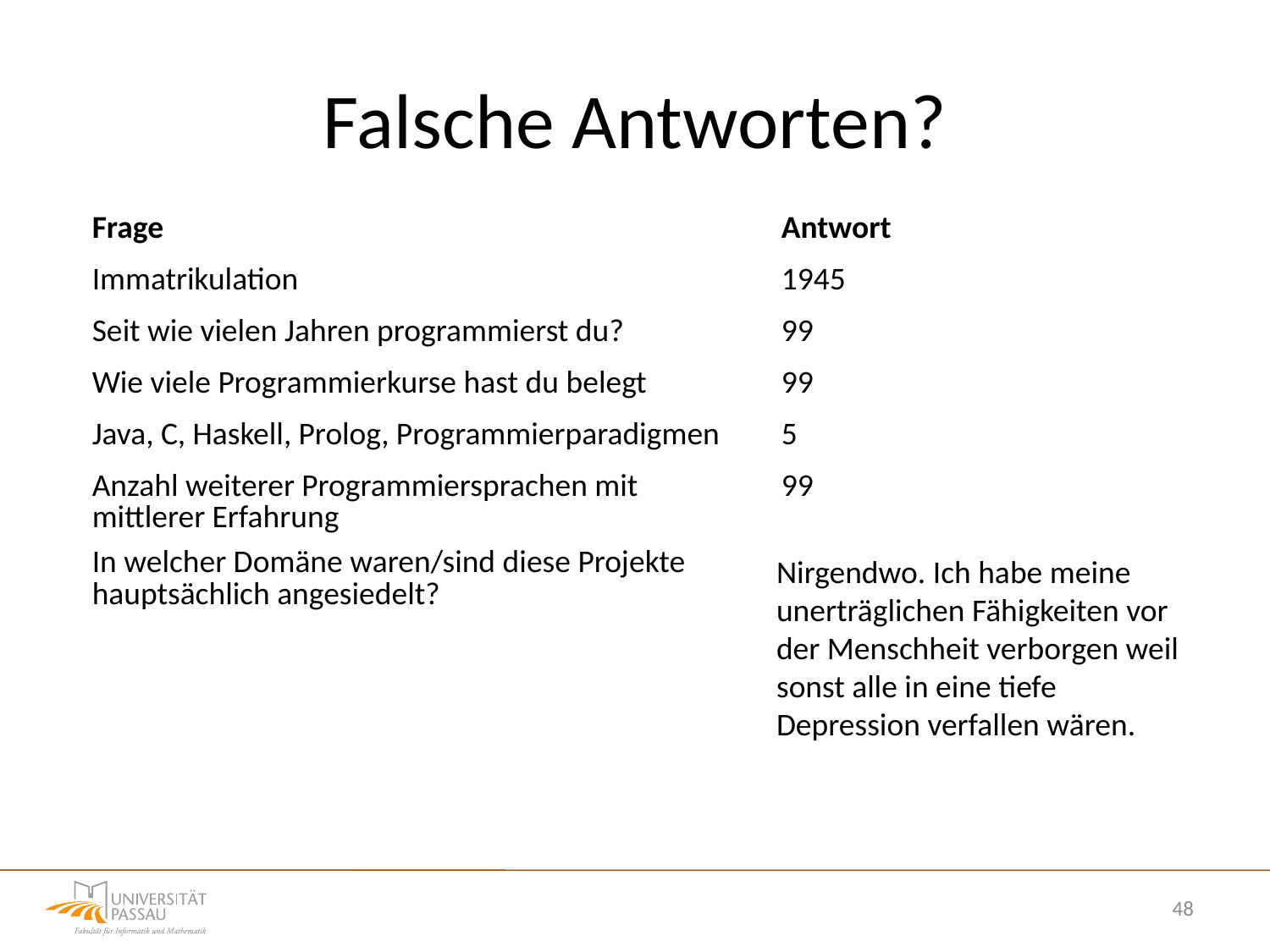

# Falsche Antworten?
| Frage | Antwort |
| --- | --- |
| Immatrikulation | 1945 |
| Seit wie vielen Jahren programmierst du? | 99 |
| Wie viele Programmierkurse hast du belegt | 99 |
| Java, C, Haskell, Prolog, Programmierparadigmen | 5 |
| Anzahl weiterer Programmiersprachen mit mittlerer Erfahrung | 99 |
| In welcher Domäne waren/sind diese Projekte hauptsächlich angesiedelt? |  |
|  |  |

Nirgendwo. Ich habe meine unerträglichen Fähigkeiten vor der Menschheit verborgen weil sonst alle in eine tiefe Depression verfallen wären.
48